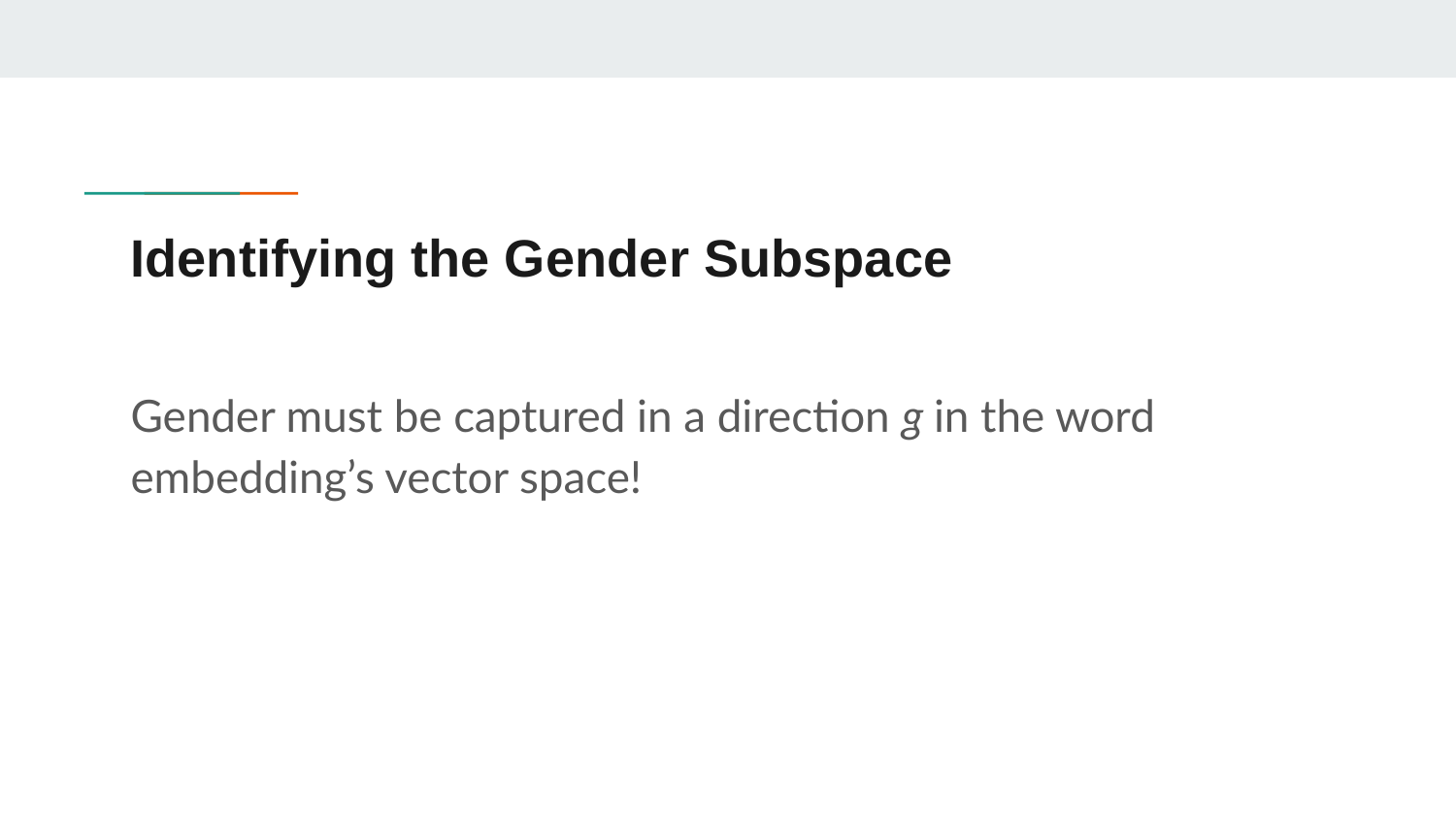

# Identifying the Gender Subspace
Gender must be captured in a direction g in the word embedding’s vector space!